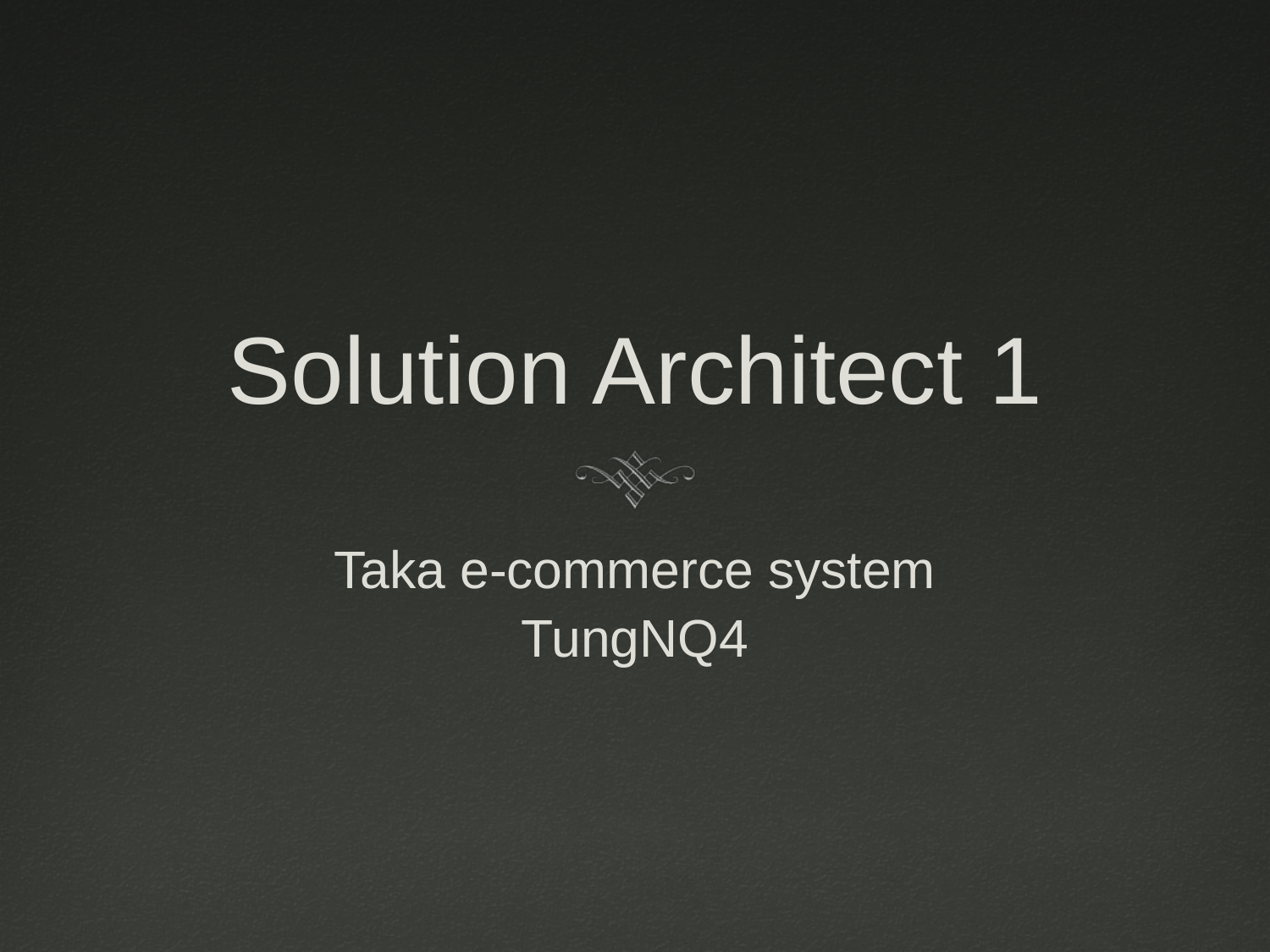

# Solution Architect 1
Taka e-commerce system
TungNQ4